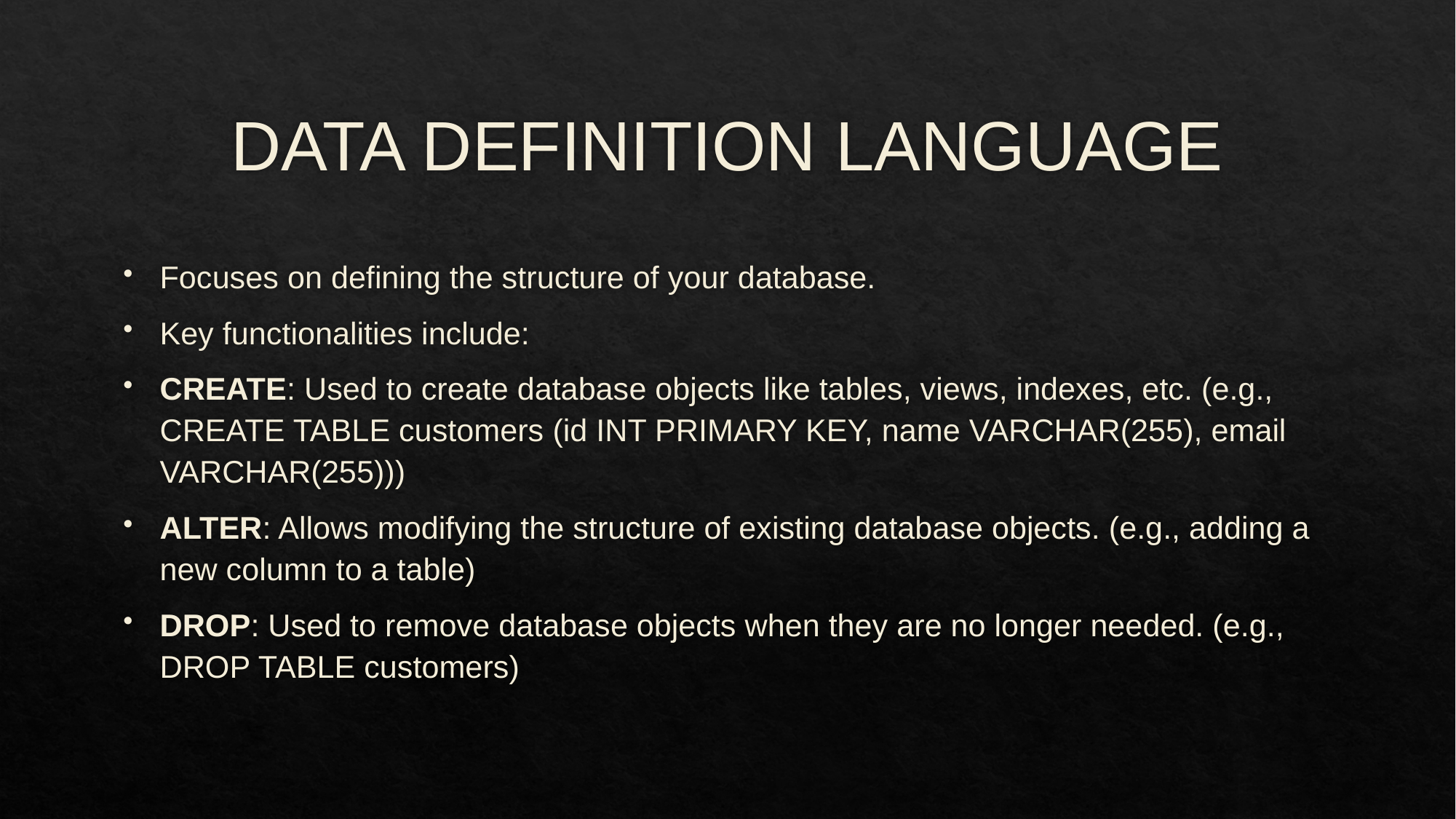

# DATA DEFINITION LANGUAGE
Focuses on defining the structure of your database.
Key functionalities include:
CREATE: Used to create database objects like tables, views, indexes, etc. (e.g., CREATE TABLE customers (id INT PRIMARY KEY, name VARCHAR(255), email VARCHAR(255)))
ALTER: Allows modifying the structure of existing database objects. (e.g., adding a new column to a table)
DROP: Used to remove database objects when they are no longer needed. (e.g., DROP TABLE customers)